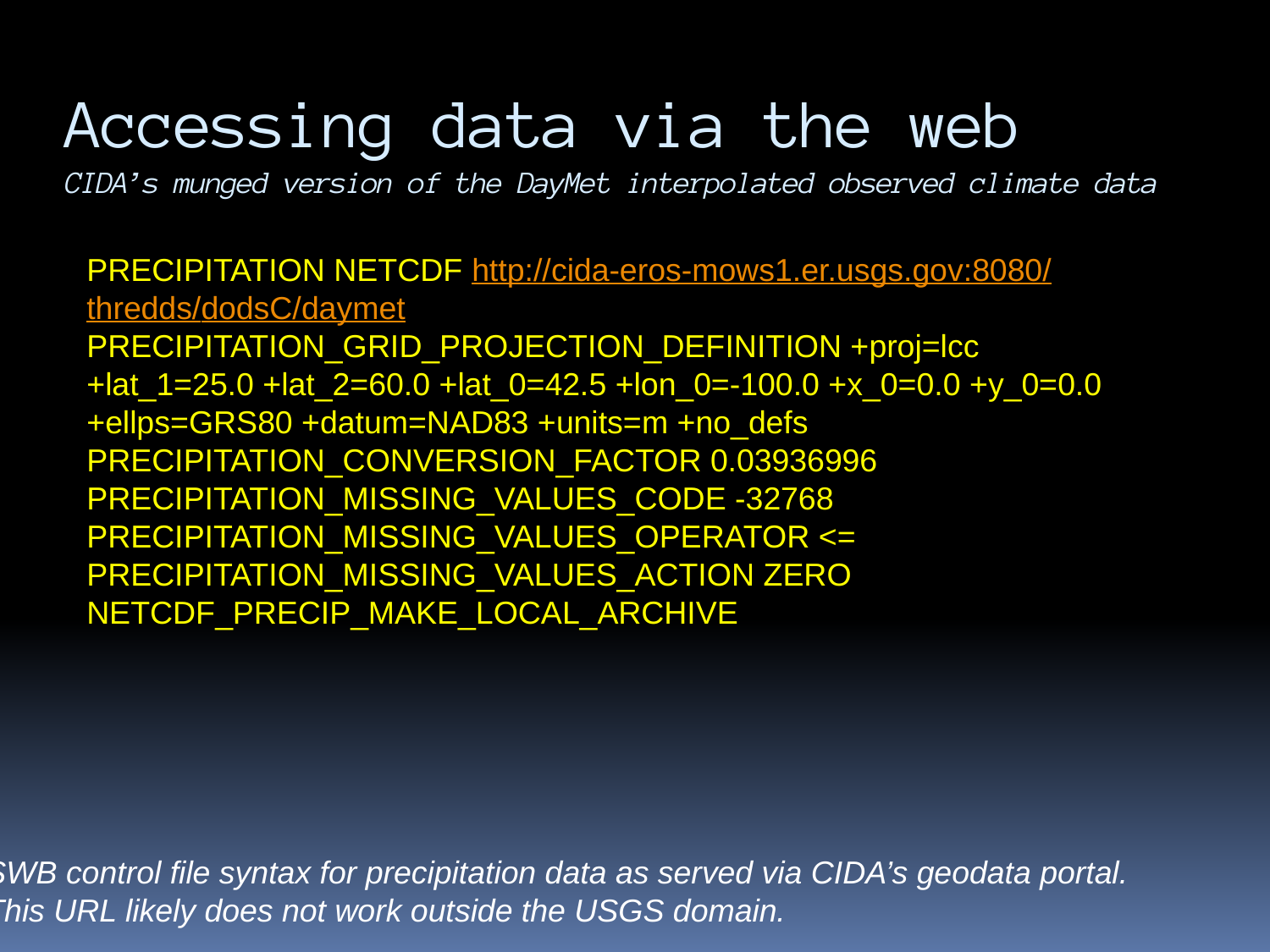

# Accessing data via the web CIDA’s munged version of the DayMet interpolated observed climate data
PRECIPITATION NETCDF http://cida-eros-mows1.er.usgs.gov:8080/thredds/dodsC/daymet
PRECIPITATION_GRID_PROJECTION_DEFINITION +proj=lcc +lat_1=25.0 +lat_2=60.0 +lat_0=42.5 +lon_0=-100.0 +x_0=0.0 +y_0=0.0 +ellps=GRS80 +datum=NAD83 +units=m +no_defs
PRECIPITATION_CONVERSION_FACTOR 0.03936996
PRECIPITATION_MISSING_VALUES_CODE -32768
PRECIPITATION_MISSING_VALUES_OPERATOR <=
PRECIPITATION_MISSING_VALUES_ACTION ZERO
NETCDF_PRECIP_MAKE_LOCAL_ARCHIVE
SWB control file syntax for precipitation data as served via CIDA’s geodata portal.
This URL likely does not work outside the USGS domain.